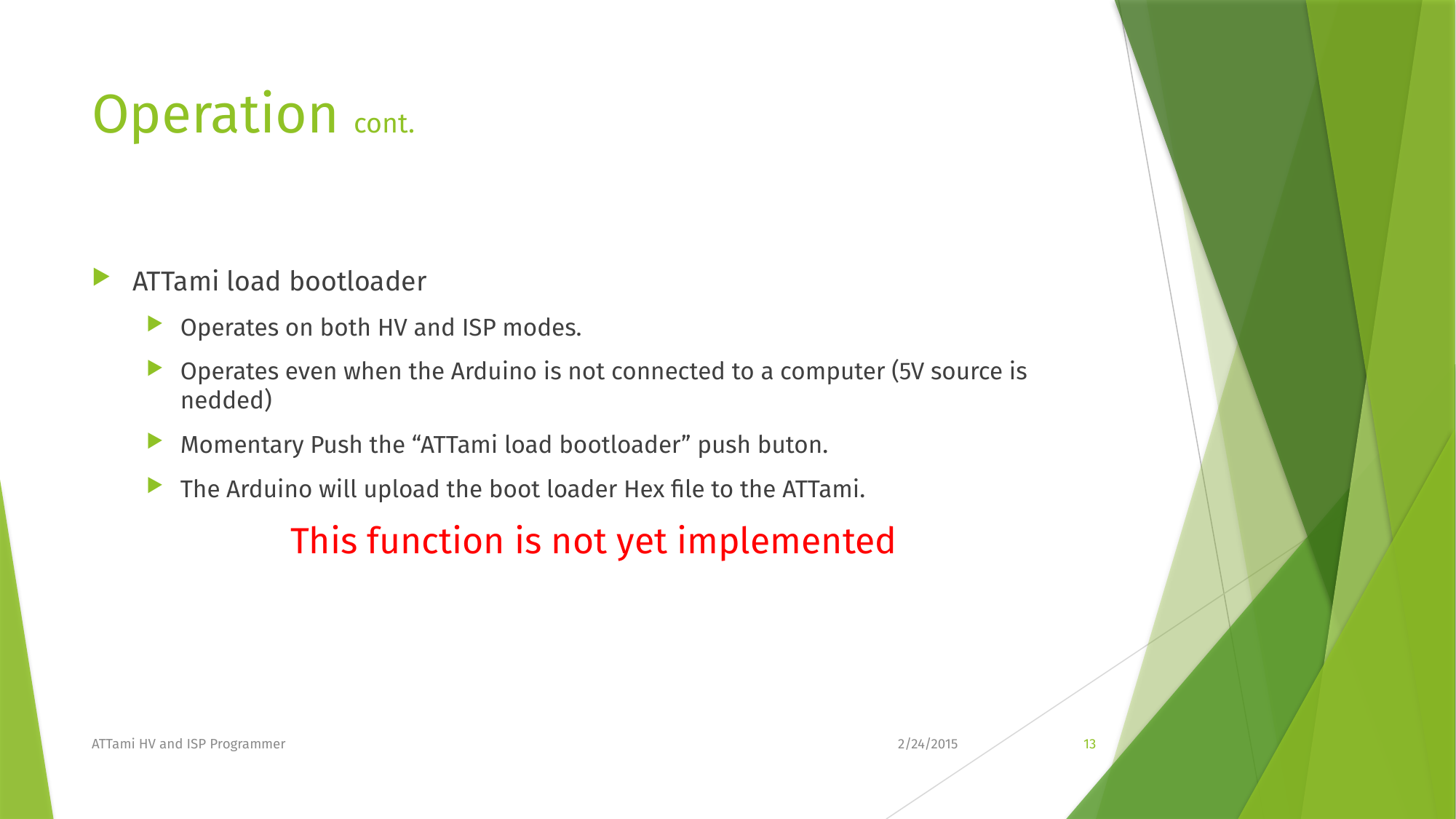

# Operation cont.
ATTami load bootloader
Operates on both HV and ISP modes.
Operates even when the Arduino is not connected to a computer (5V source is nedded)
Momentary Push the “ATTami load bootloader” push buton.
The Arduino will upload the boot loader Hex file to the ATTami.
This function is not yet implemented
ATTami HV and ISP Programmer
2/24/2015
13